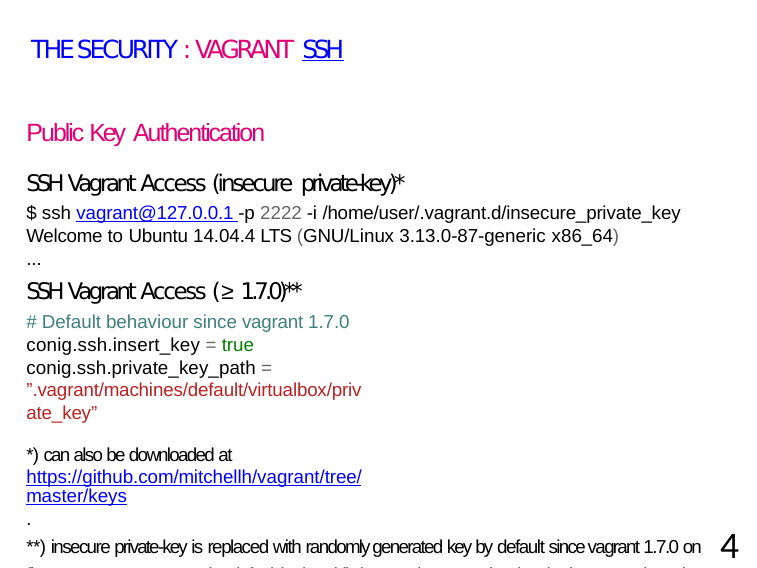

THE SECURITY : VAGRANT SSH

Public Key Authentication
SSH Vagrant Access (insecure private-key)*
$ ssh vagrant@127.0.0.1 -p 2222 -i /home/user/.vagrant.d/insecure_private_key  Welcome to Ubuntu 14.04.4 LTS (GNU/Linux 3.13.0-87-generic x86_64)
...
SSH Vagrant Access (≥ 1.7.0)**
# Default behaviour since vagrant 1.7.0  conig.ssh.insert_key = true
conig.ssh.private_key_path = ”.vagrant/machines/default/virtualbox/private_key”

*) can also be downloaded at https://github.com/mitchellh/vagrant/tree/master/keys.
**) insecure private-key is replaced with randomly generated key by default since vagrant 1.7.0 on first  vagrant up. However, by default both public-key- and password-authentication are activated.
46